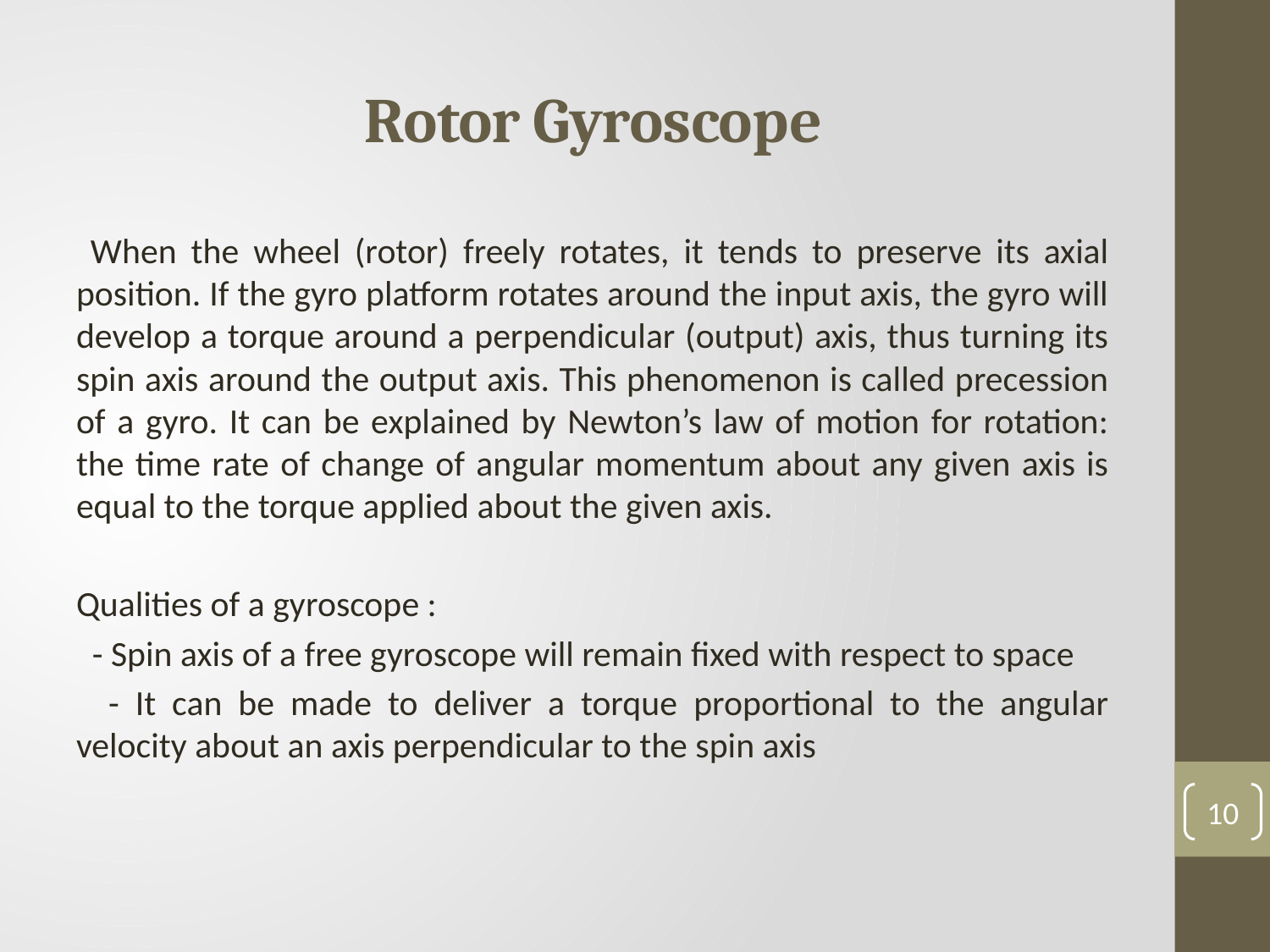

# Rotor Gyroscope
 When the wheel (rotor) freely rotates, it tends to preserve its axial position. If the gyro platform rotates around the input axis, the gyro will develop a torque around a perpendicular (output) axis, thus turning its spin axis around the output axis. This phenomenon is called precession of a gyro. It can be explained by Newton’s law of motion for rotation: the time rate of change of angular momentum about any given axis is equal to the torque applied about the given axis.

Qualities of a gyroscope :
- Spin axis of a free gyroscope will remain fixed with respect to space
  - It can be made to deliver a torque proportional to the angular velocity about an axis perpendicular to the spin axis

10